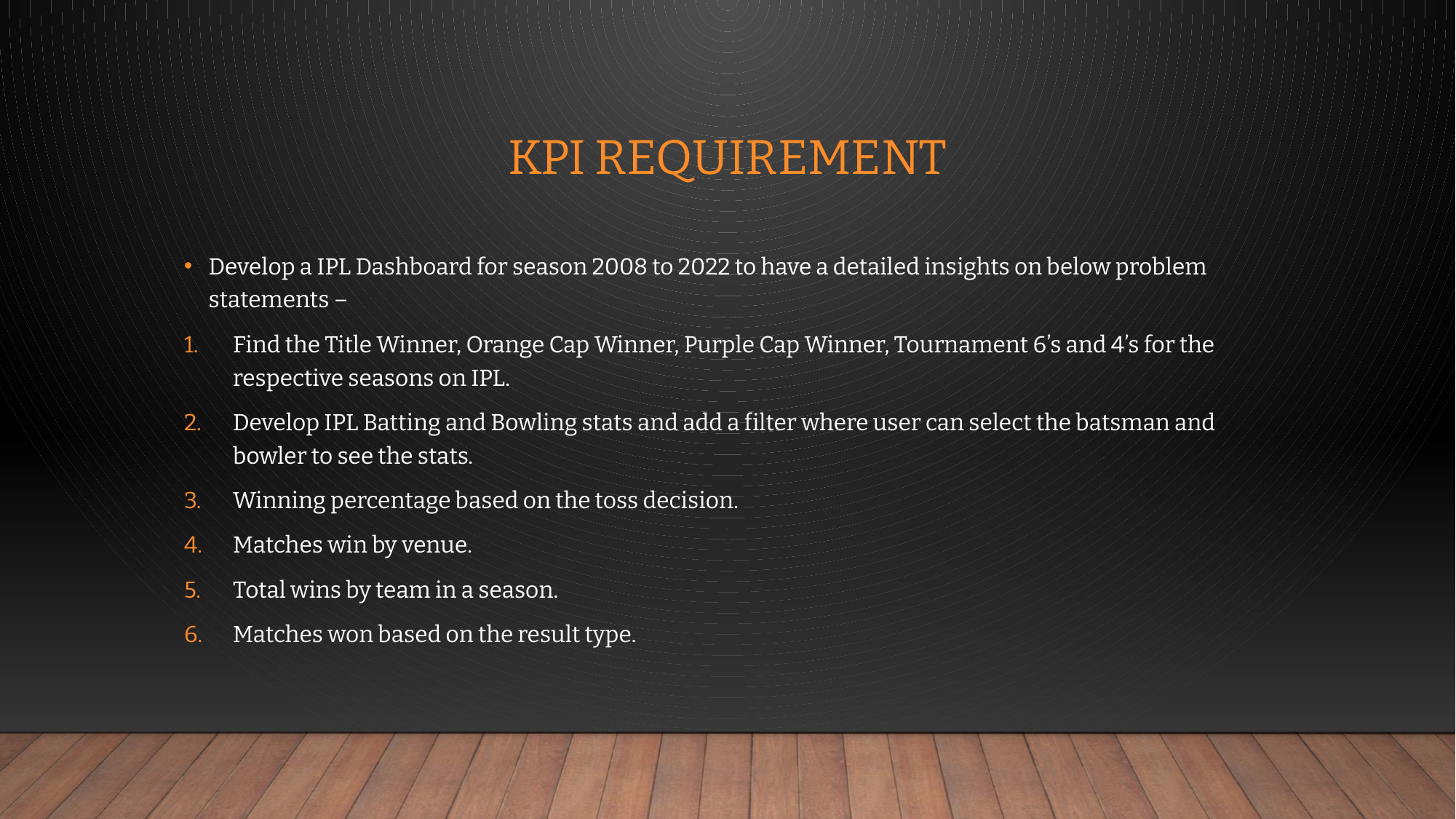

# KPI REQUIREMENT
Develop a IPL Dashboard for season 2008 to 2022 to have a detailed insights on below problem statements –
Find the Title Winner, Orange Cap Winner, Purple Cap Winner, Tournament 6’s and 4’s for the respective seasons on IPL.
Develop IPL Batting and Bowling stats and add a filter where user can select the batsman and bowler to see the stats.
Winning percentage based on the toss decision.
Matches win by venue.
Total wins by team in a season.
Matches won based on the result type.